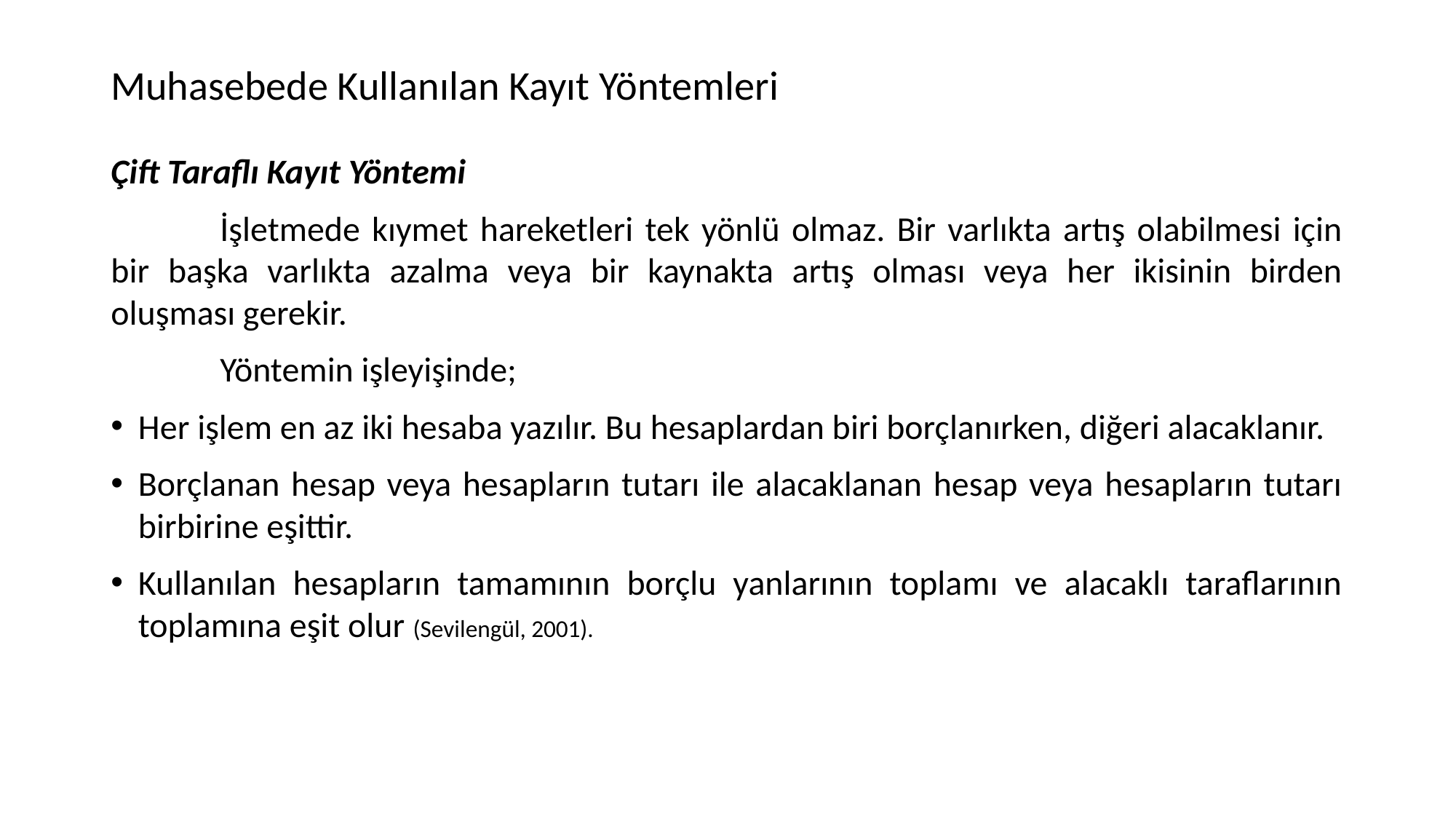

# Muhasebede Kullanılan Kayıt Yöntemleri
Çift Taraflı Kayıt Yöntemi
	İşletmede kıymet hareketleri tek yönlü olmaz. Bir varlıkta artış olabilmesi için bir başka varlıkta azalma veya bir kaynakta artış olması veya her ikisinin birden oluşması gerekir.
	Yöntemin işleyişinde;
Her işlem en az iki hesaba yazılır. Bu hesaplardan biri borçlanırken, diğeri alacaklanır.
Borçlanan hesap veya hesapların tutarı ile alacaklanan hesap veya hesapların tutarı birbirine eşittir.
Kullanılan hesapların tamamının borçlu yanlarının toplamı ve alacaklı taraflarının toplamına eşit olur (Sevilengül, 2001).